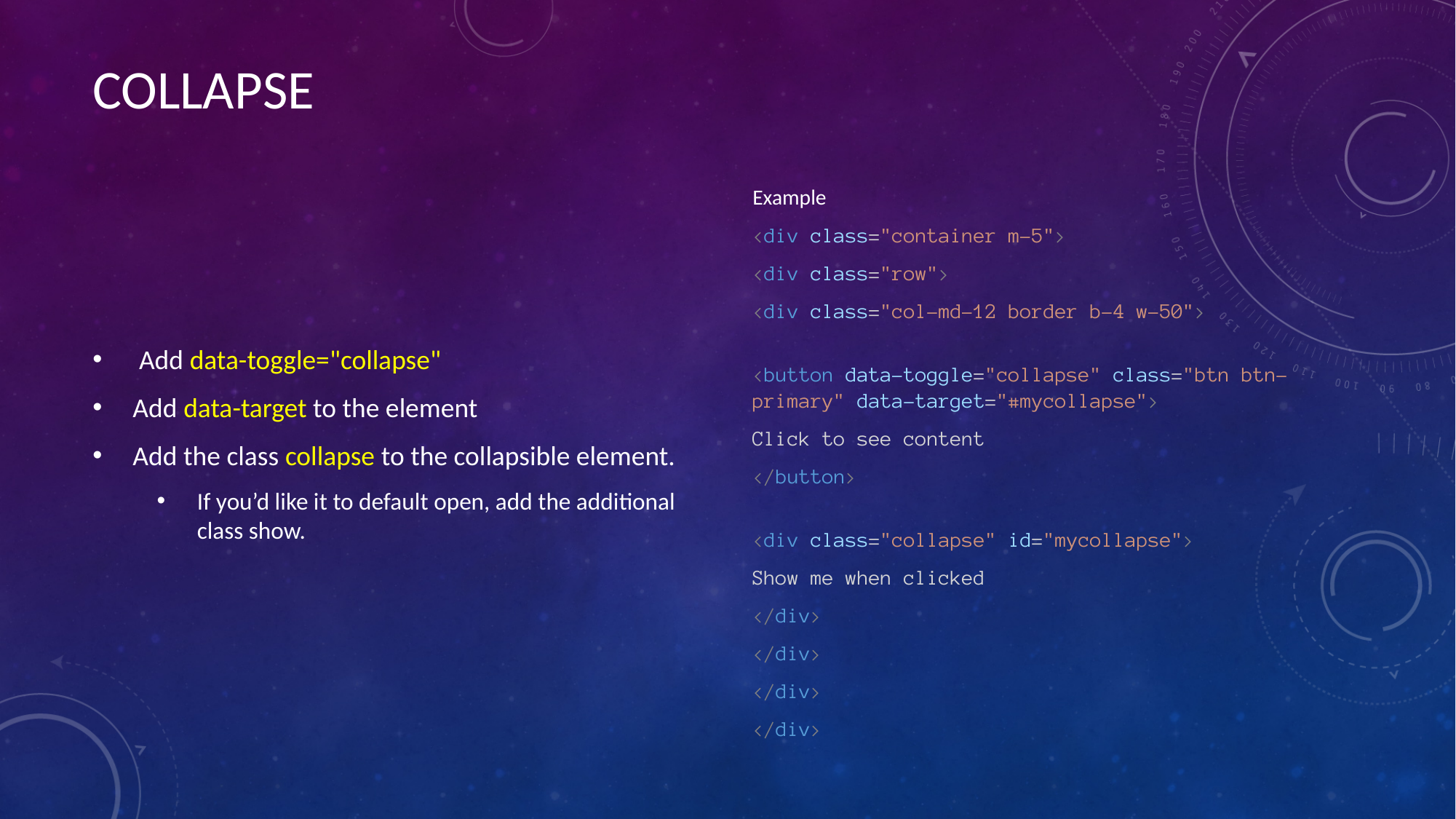

# collapse
 Add data-toggle="collapse"
Add data-target to the element
Add the class collapse to the collapsible element.
If you’d like it to default open, add the additional class show.

Example
<div class="container m-5">
<div class="row">
<div class="col-md-12 border b-4 w-50">
<button data-toggle="collapse" class="btn btn-primary" data-target="#mycollapse">
Click to see content
</button>
<div class="collapse" id="mycollapse">
Show me when clicked
</div>
</div>
</div>
</div>